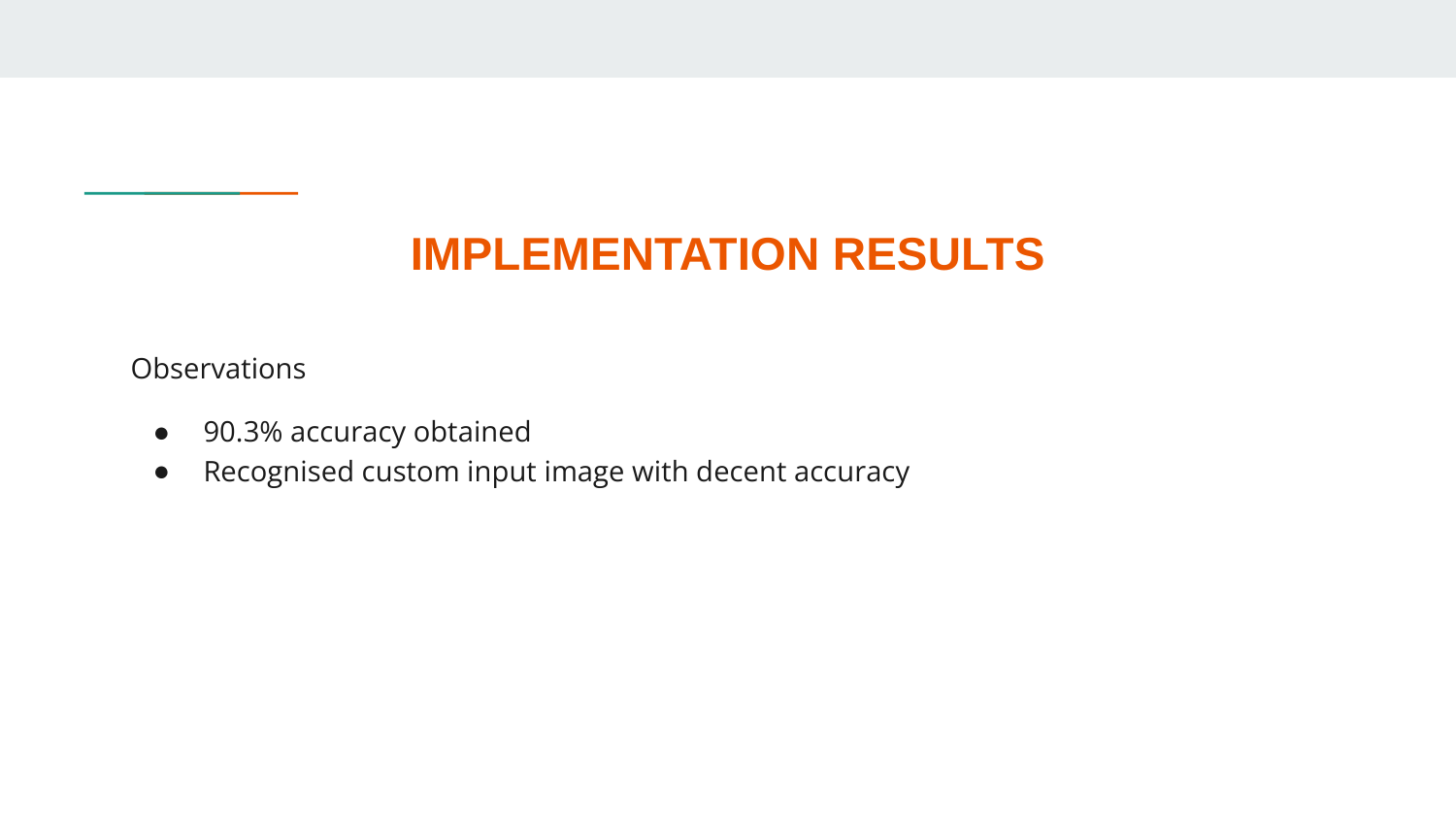

# IMPLEMENTATION RESULTS
Observations
90.3% accuracy obtained
Recognised custom input image with decent accuracy